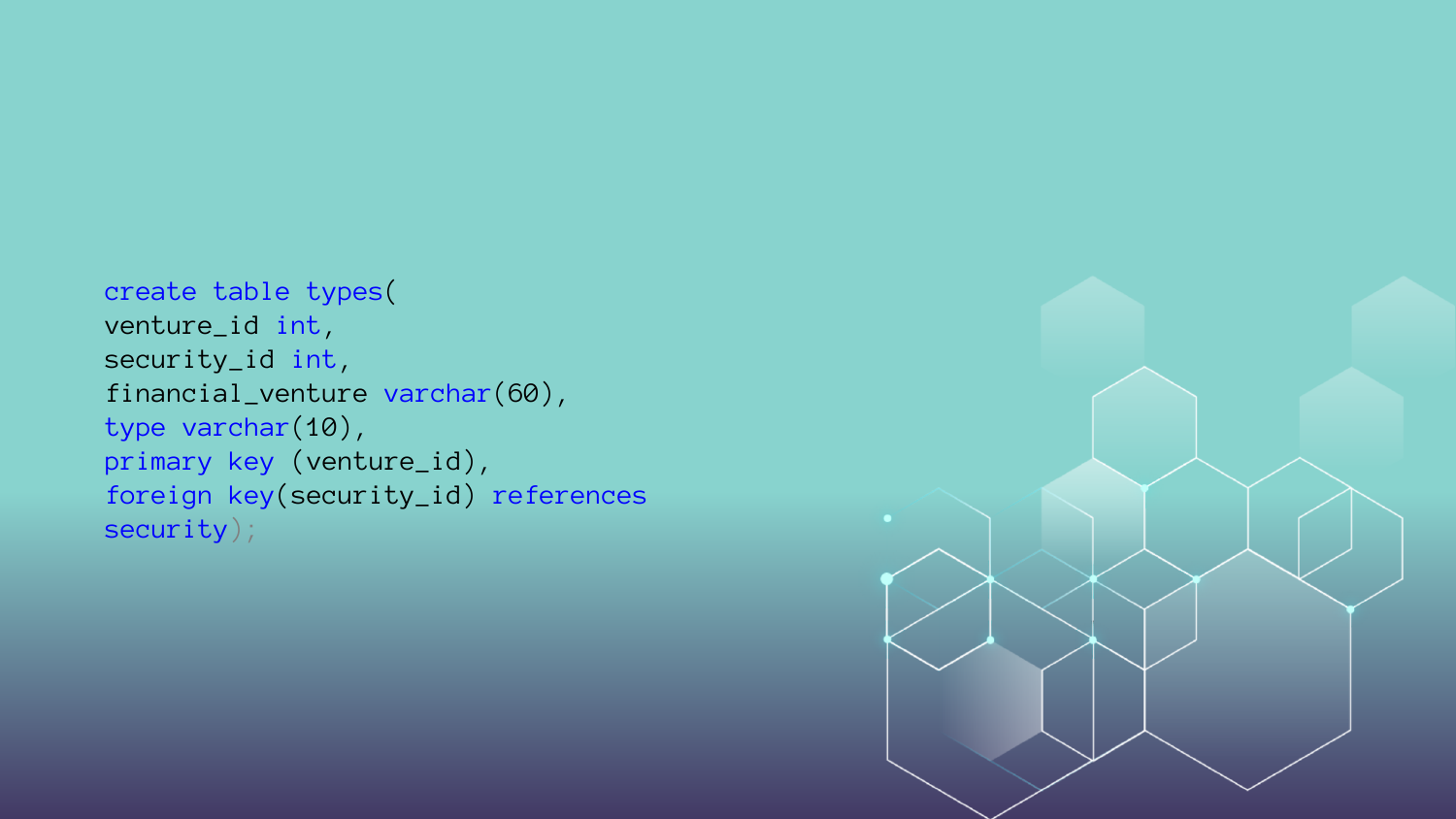

create table types(
venture_id int,
security_id int,
financial_venture varchar(60),
type varchar(10),
primary key (venture_id),
foreign key(security_id) references security);